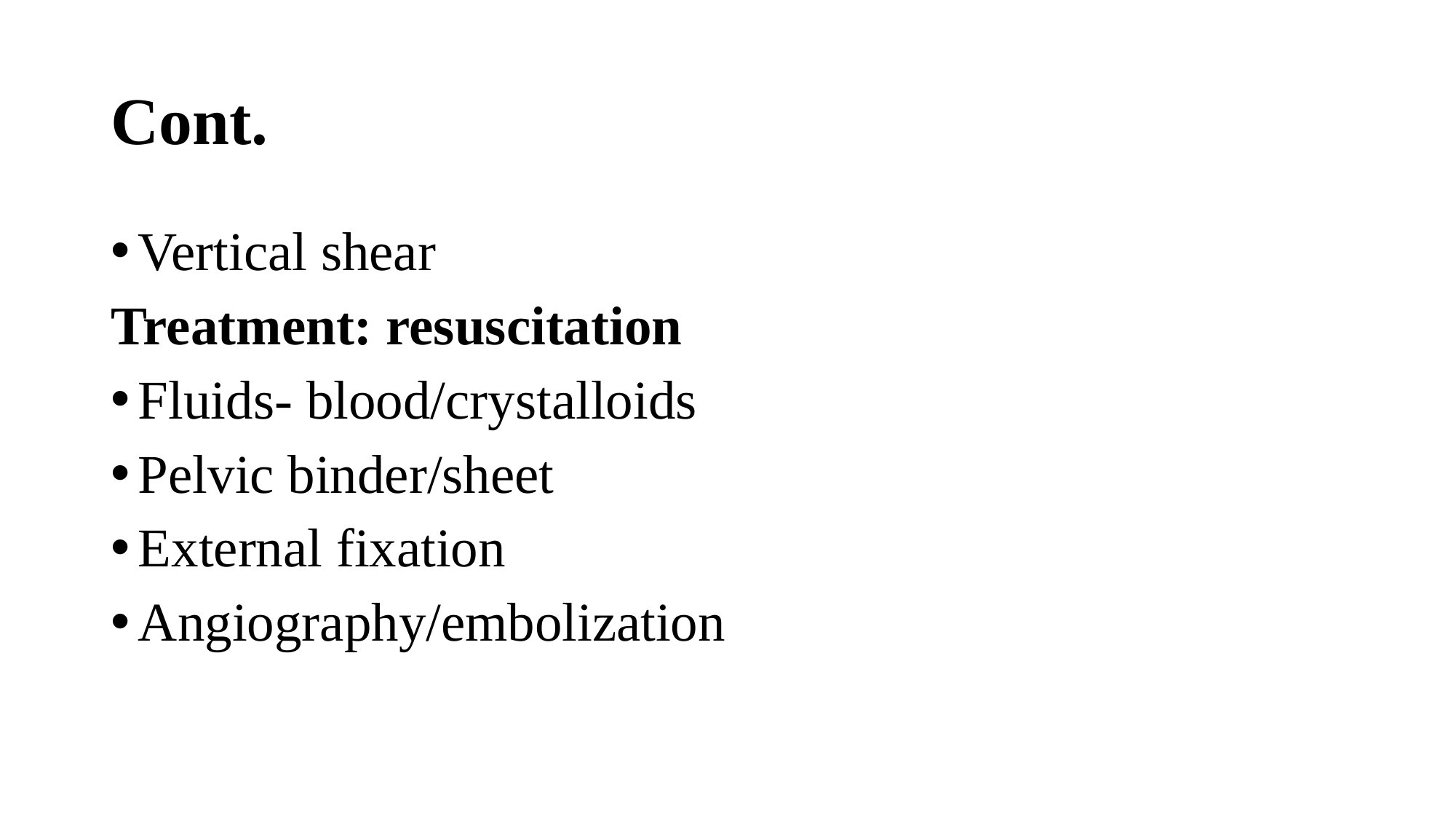

# Cont.
Vertical shear
Treatment: resuscitation
Fluids- blood/crystalloids
Pelvic binder/sheet
External fixation
Angiography/embolization